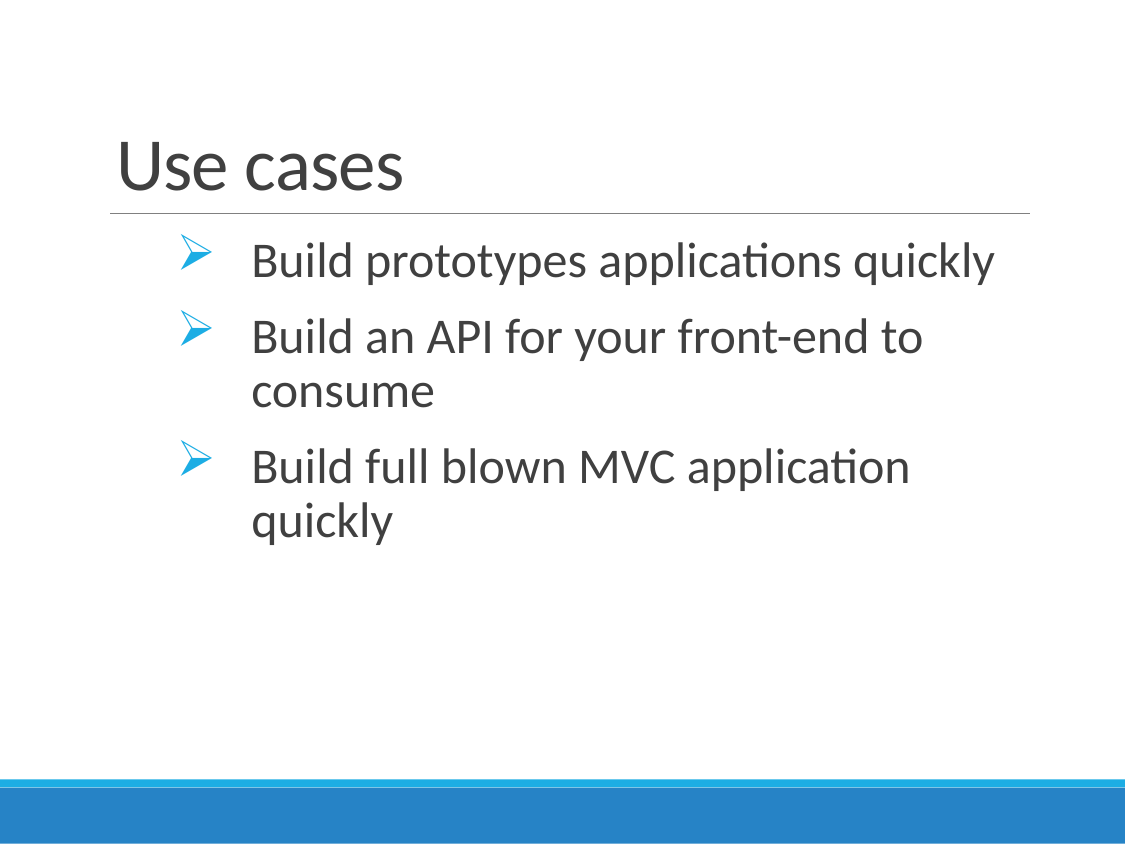

# Use cases
Build prototypes applications quickly
Build an API for your front-end to consume
Build full blown MVC application quickly